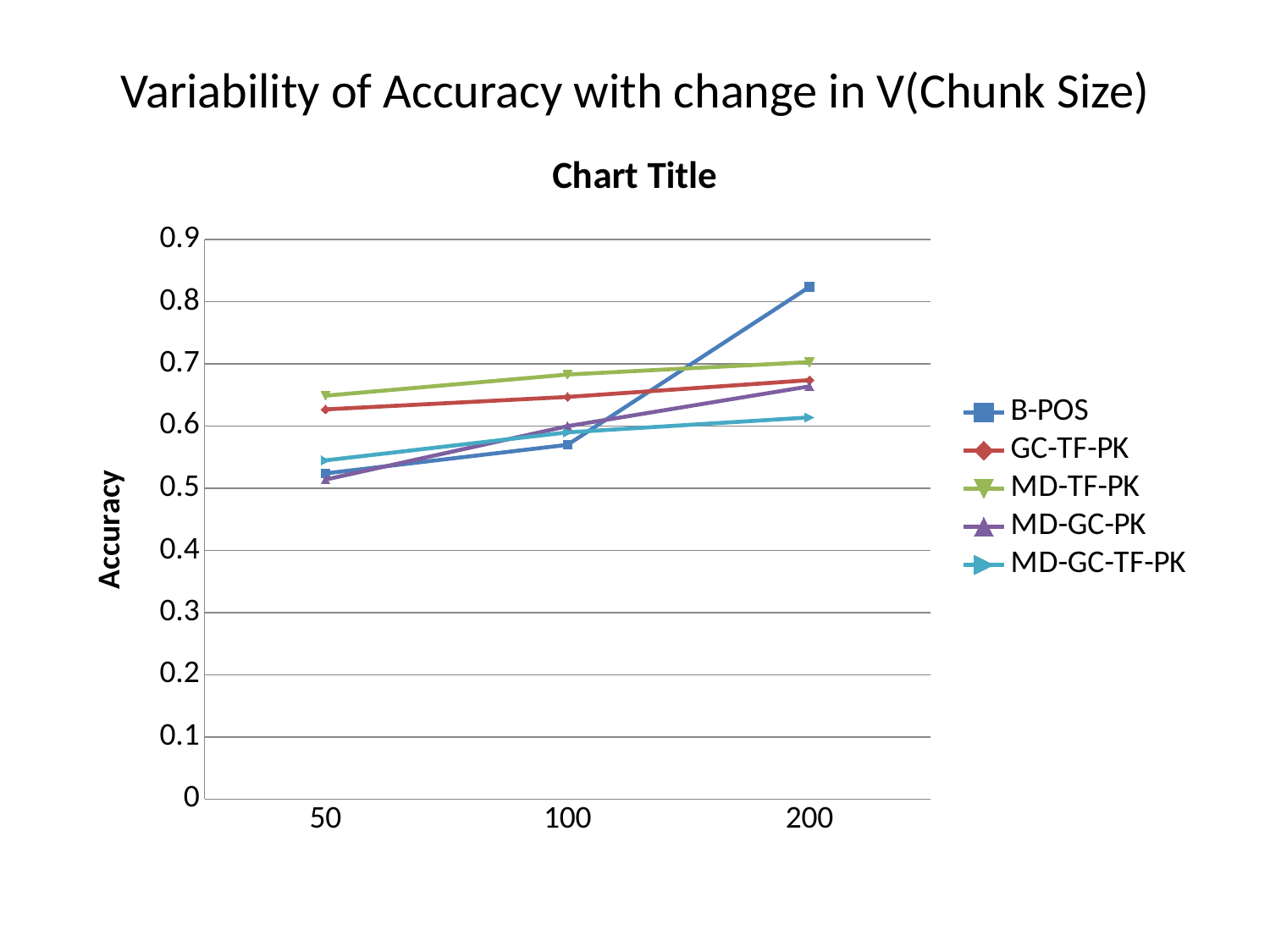

# Variability of Accuracy with change in V(Chunk Size)

### Chart:

| Category | B-POS | GC-TF-PK | MD-TF-PK | MD-GC-PK | MD-GC-TF-PK |
|---|---|---|---|---|---|
| 50 | 0.524 | 0.6270000000000002 | 0.6490000000000002 | 0.514 | 0.545 |
| 100 | 0.57 | 0.6470000000000002 | 0.683 | 0.6000000000000002 | 0.59 |
| 200 | 0.824 | 0.6740000000000003 | 0.7030000000000002 | 0.6640000000000003 | 0.6140000000000002 |